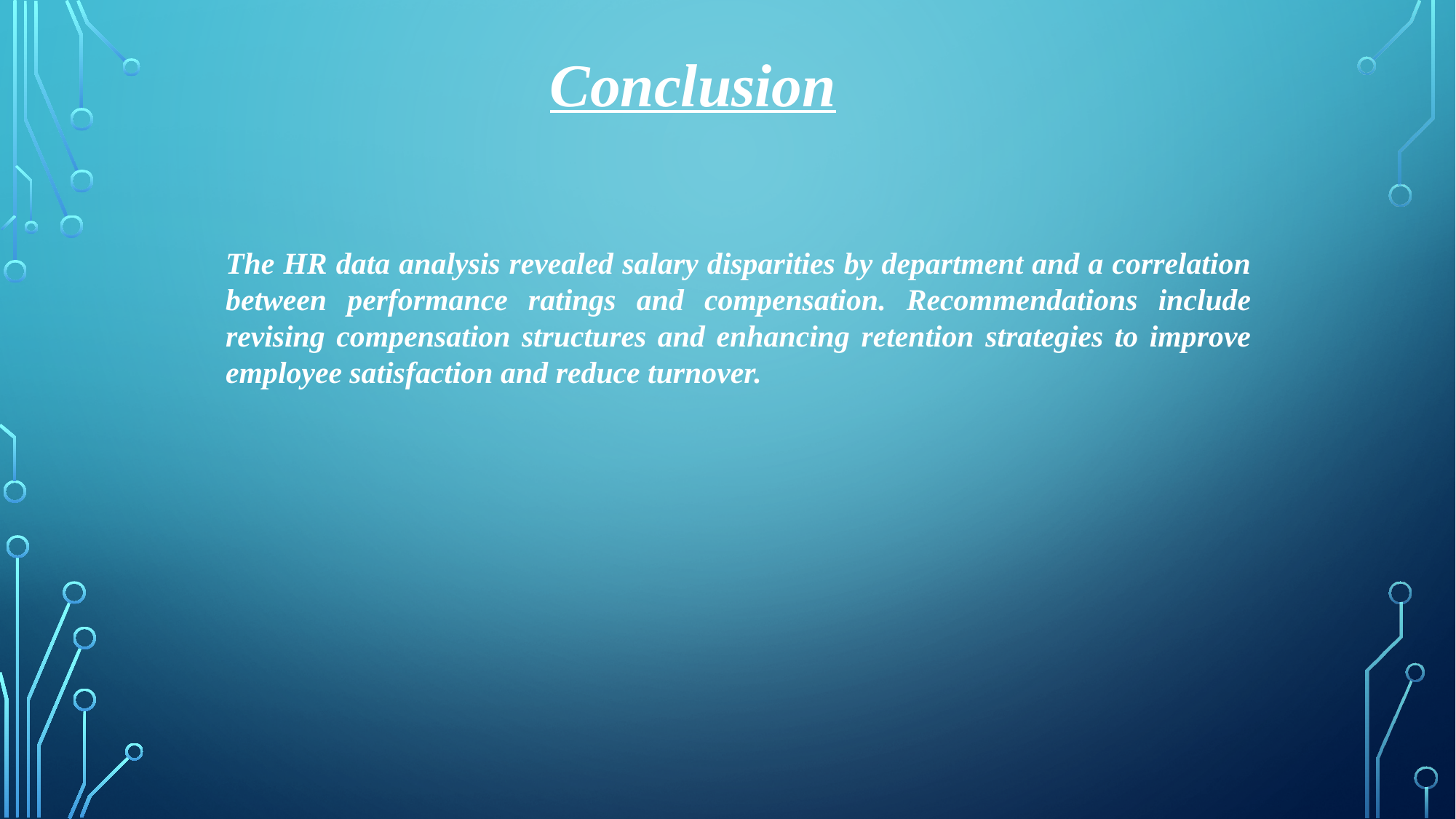

Conclusion
The HR data analysis revealed salary disparities by department and a correlation between performance ratings and compensation. Recommendations include revising compensation structures and enhancing retention strategies to improve employee satisfaction and reduce turnover.